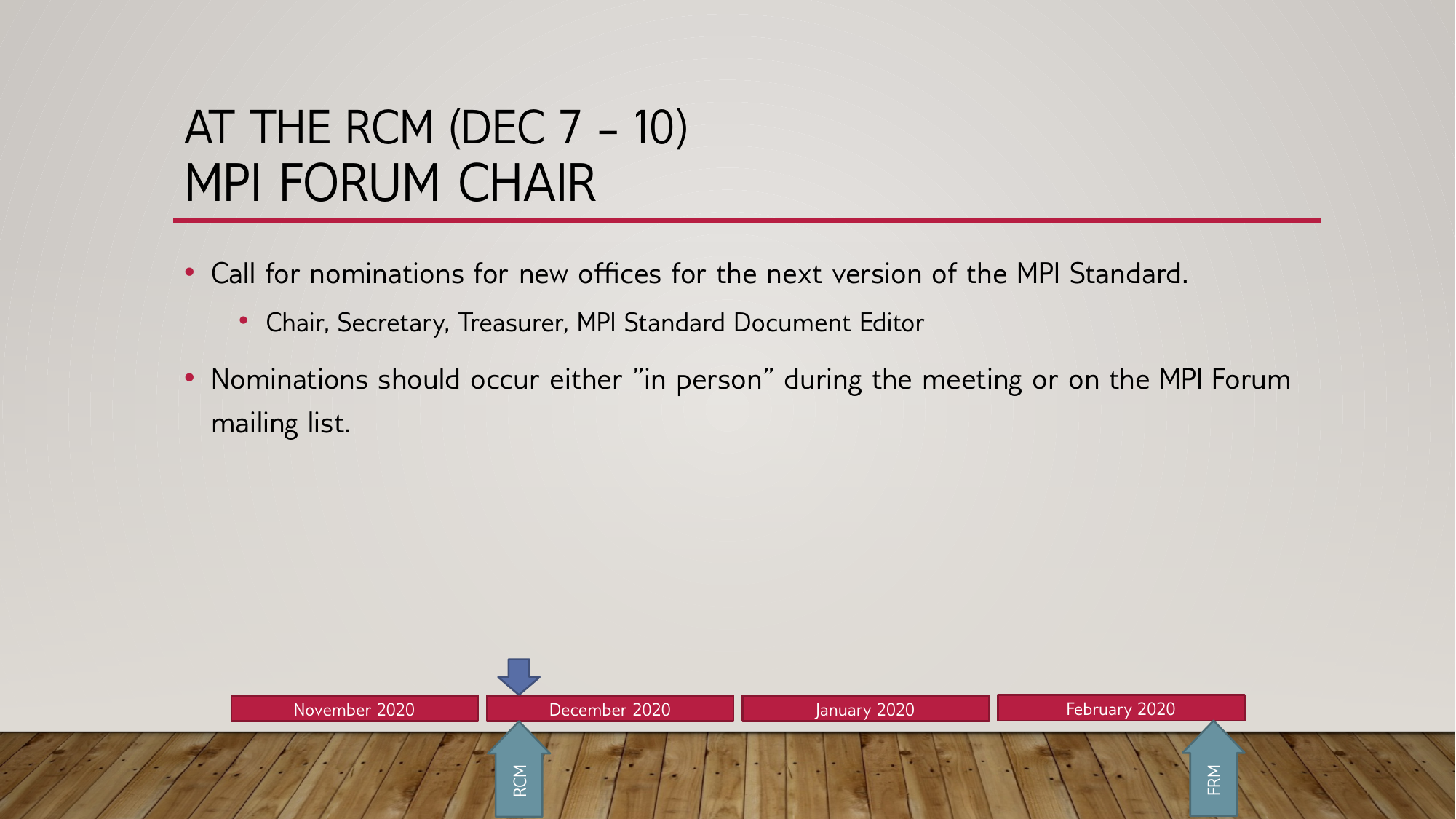

# At the RCM (Dec 7 – 10) MPI Forum Chair
Call for nominations for new offices for the next version of the MPI Standard.
Chair, Secretary, Treasurer, MPI Standard Document Editor
Nominations should occur either ”in person” during the meeting or on the MPI Forum mailing list.

February 2020
November 2020
December 2020
January 2020
FRM
RCM